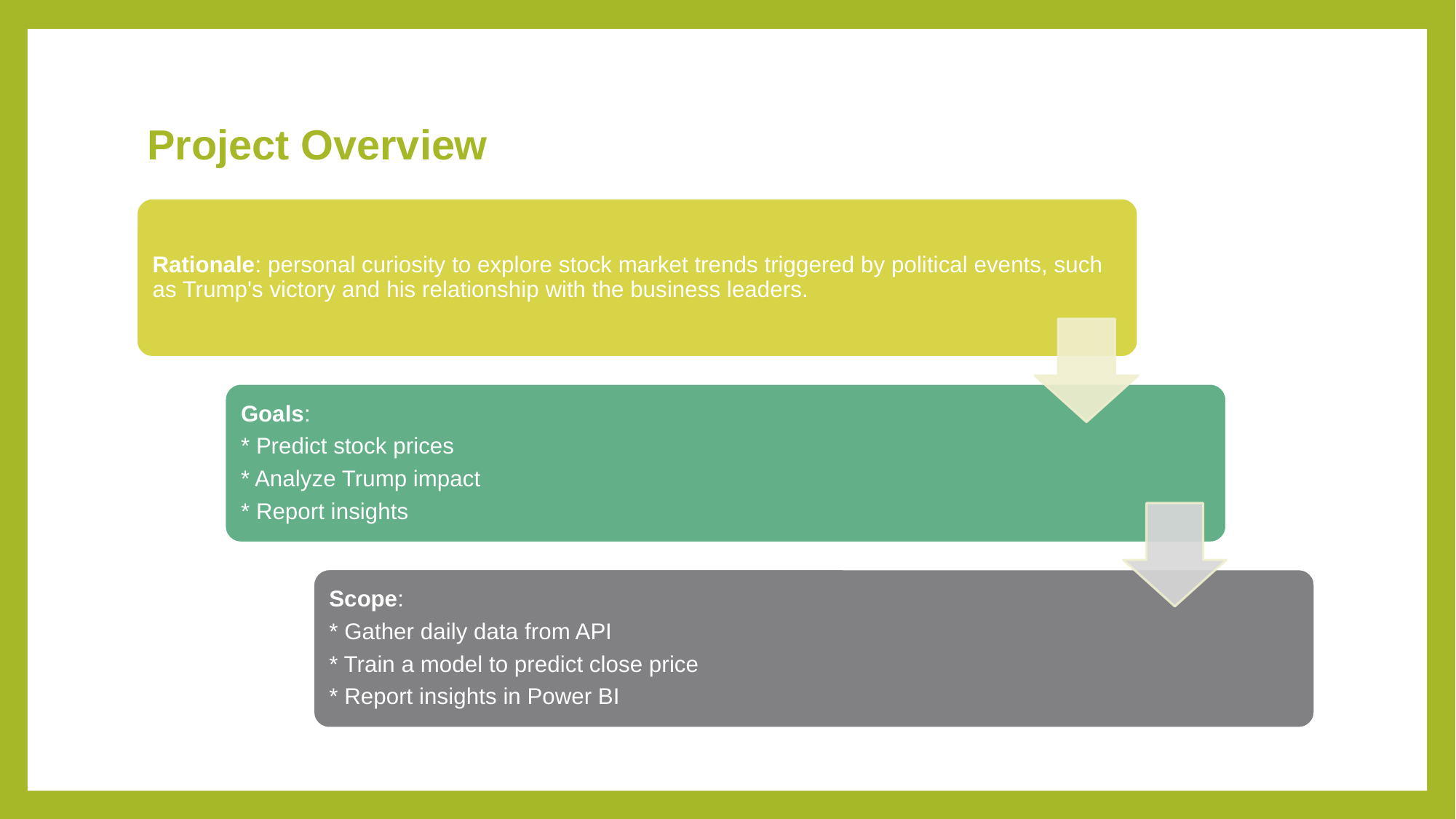

# Project Overview

Rationale: personal curiosity to explore stock market trends triggered by political events, such as Trump's victory and his relationship with the business leaders.
Goals:
* Predict stock prices
* Analyze Trump impact
* Report insights
Scope:
* Gather daily data from API
* Train a model to predict close price
* Report insights in Power BI